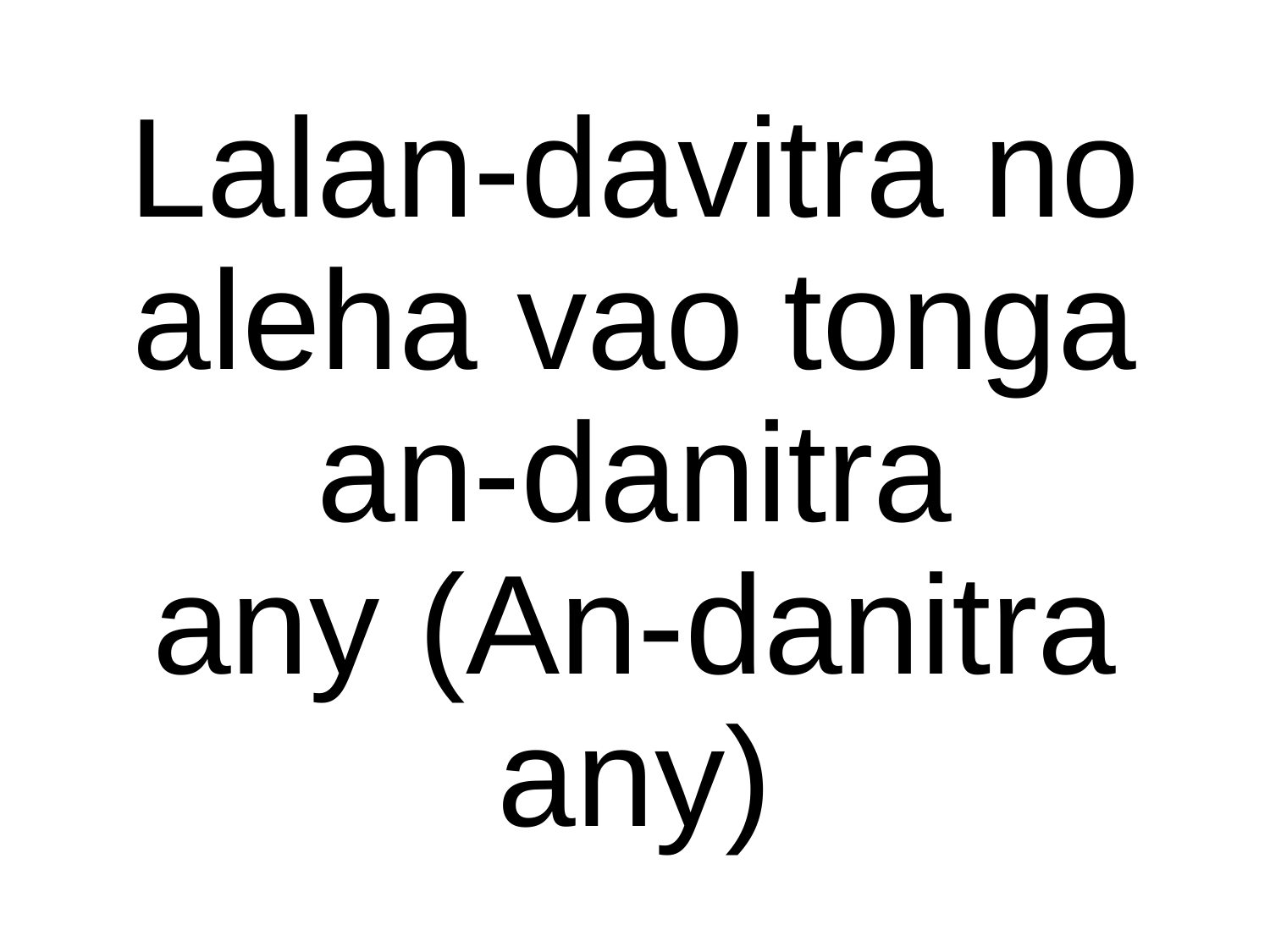

# Lalan-davitra no aleha vao tonga an-danitra any (An-danitra any)